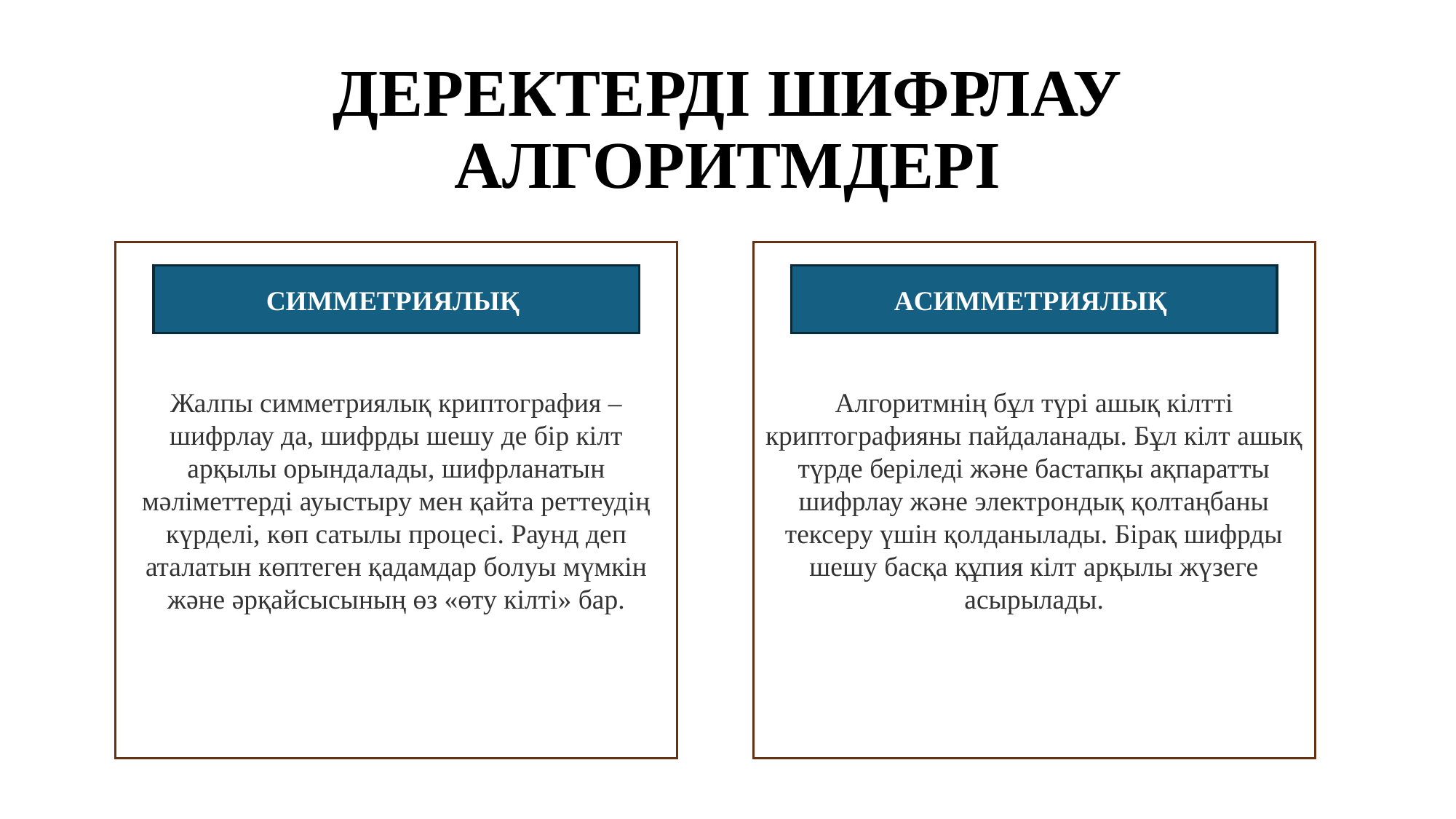

# ДЕРЕКТЕРДІ ШИФРЛАУ АЛГОРИТМДЕРІ
Жалпы симметриялық криптография – шифрлау да, шифрды шешу де бір кілт арқылы орындалады, шифрланатын мәліметтерді ауыстыру мен қайта реттеудің күрделі, көп сатылы процесі. Раунд деп аталатын көптеген қадамдар болуы мүмкін және әрқайсысының өз «өту кілті» бар.
Алгоритмнің бұл түрі ашық кілтті криптографияны пайдаланады. Бұл кілт ашық түрде беріледі және бастапқы ақпаратты шифрлау және электрондық қолтаңбаны тексеру үшін қолданылады. Бірақ шифрды шешу басқа құпия кілт арқылы жүзеге асырылады.
СИММЕТРИЯЛЫҚ
АСИММЕТРИЯЛЫҚ